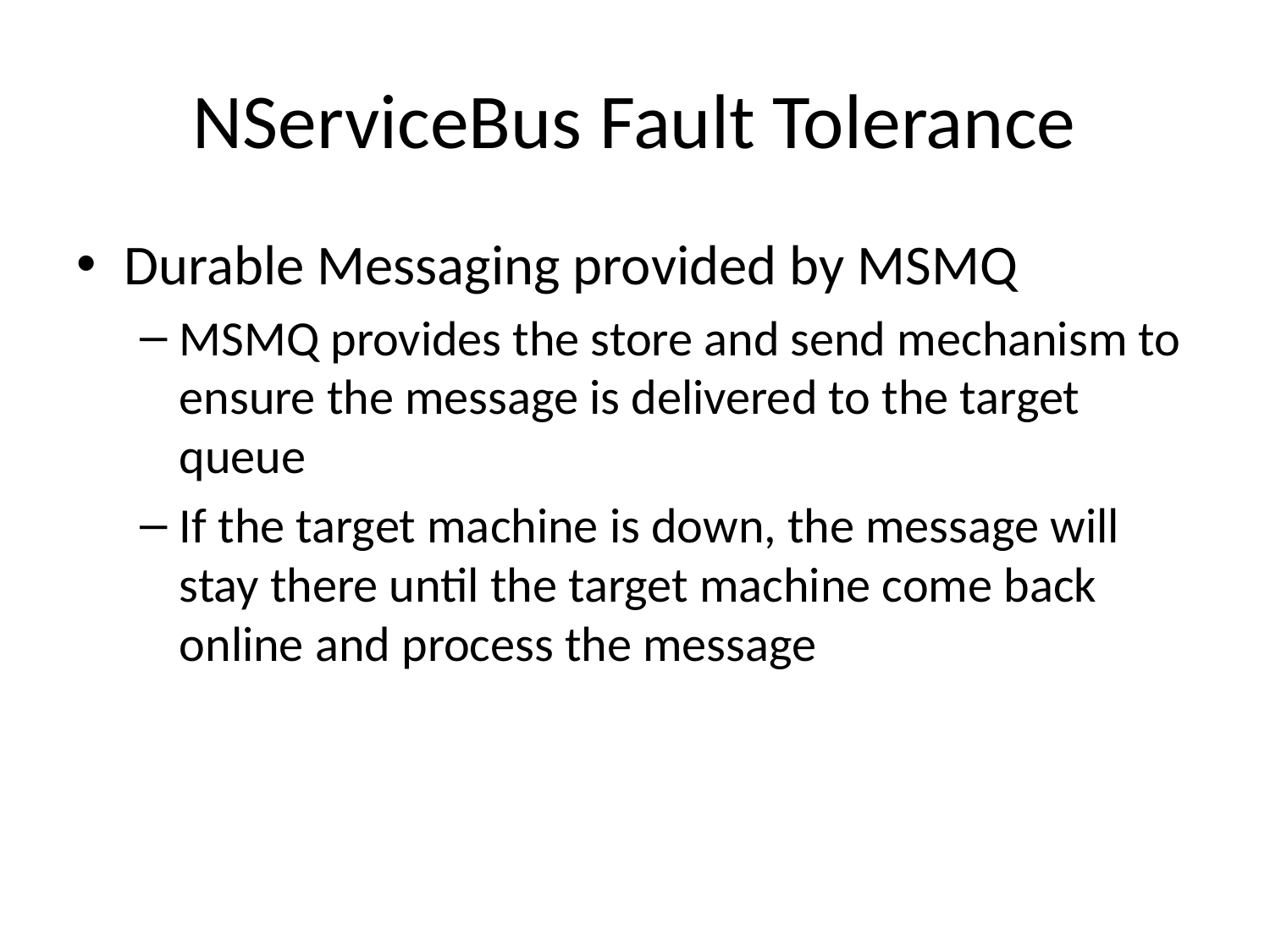

# NServiceBus Fault Tolerance
Durable Messaging provided by MSMQ
MSMQ provides the store and send mechanism to ensure the message is delivered to the target queue
If the target machine is down, the message will stay there until the target machine come back online and process the message